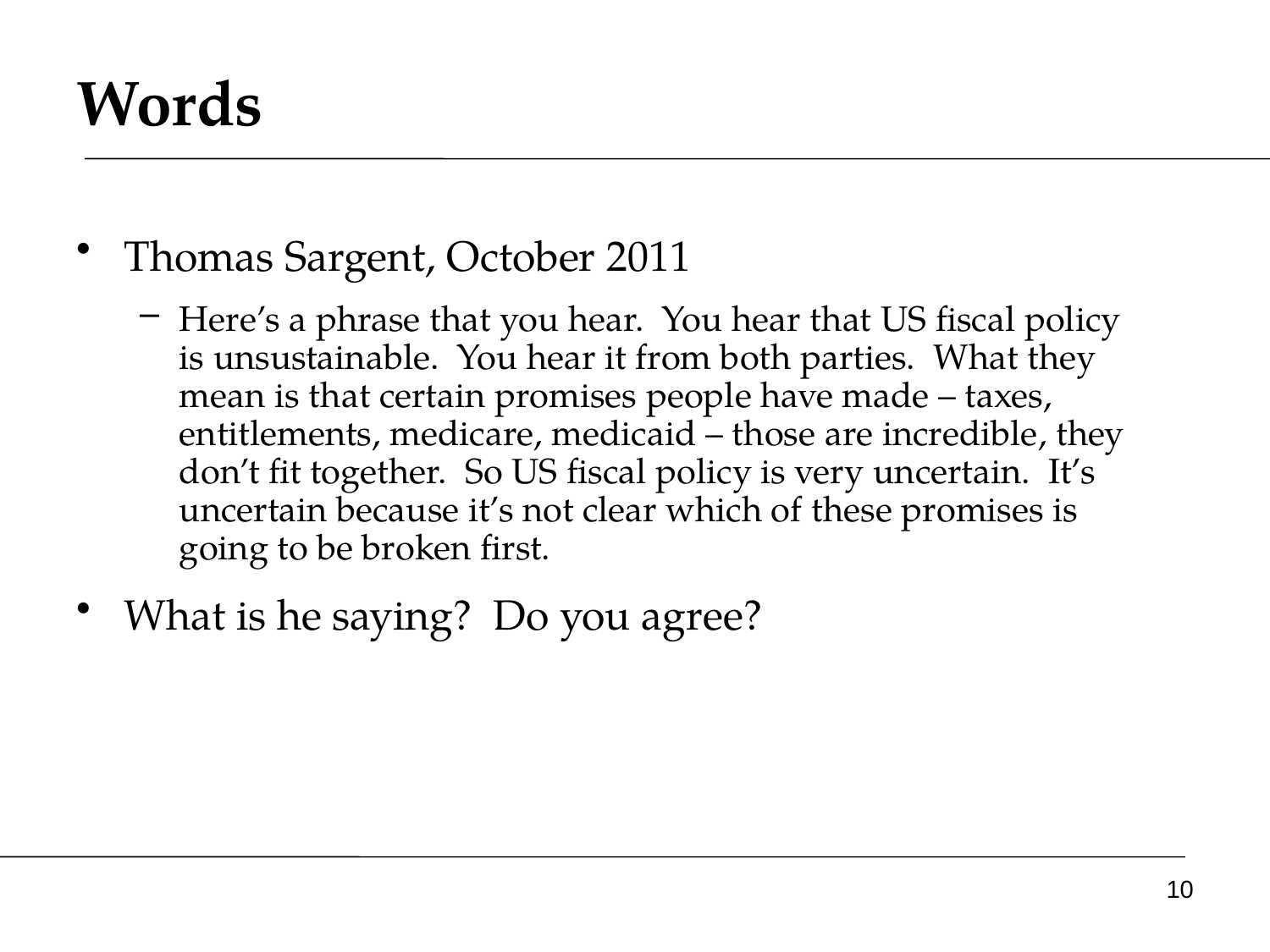

# Words
Thomas Sargent, October 2011
Here’s a phrase that you hear.  You hear that US fiscal policy is unsustainable.  You hear it from both parties.  What they mean is that certain promises people have made – taxes, entitlements, medicare, medicaid – those are incredible, they don’t fit together.  So US fiscal policy is very uncertain.  It’s uncertain because it’s not clear which of these promises is going to be broken first.
What is he saying?  Do you agree?
10